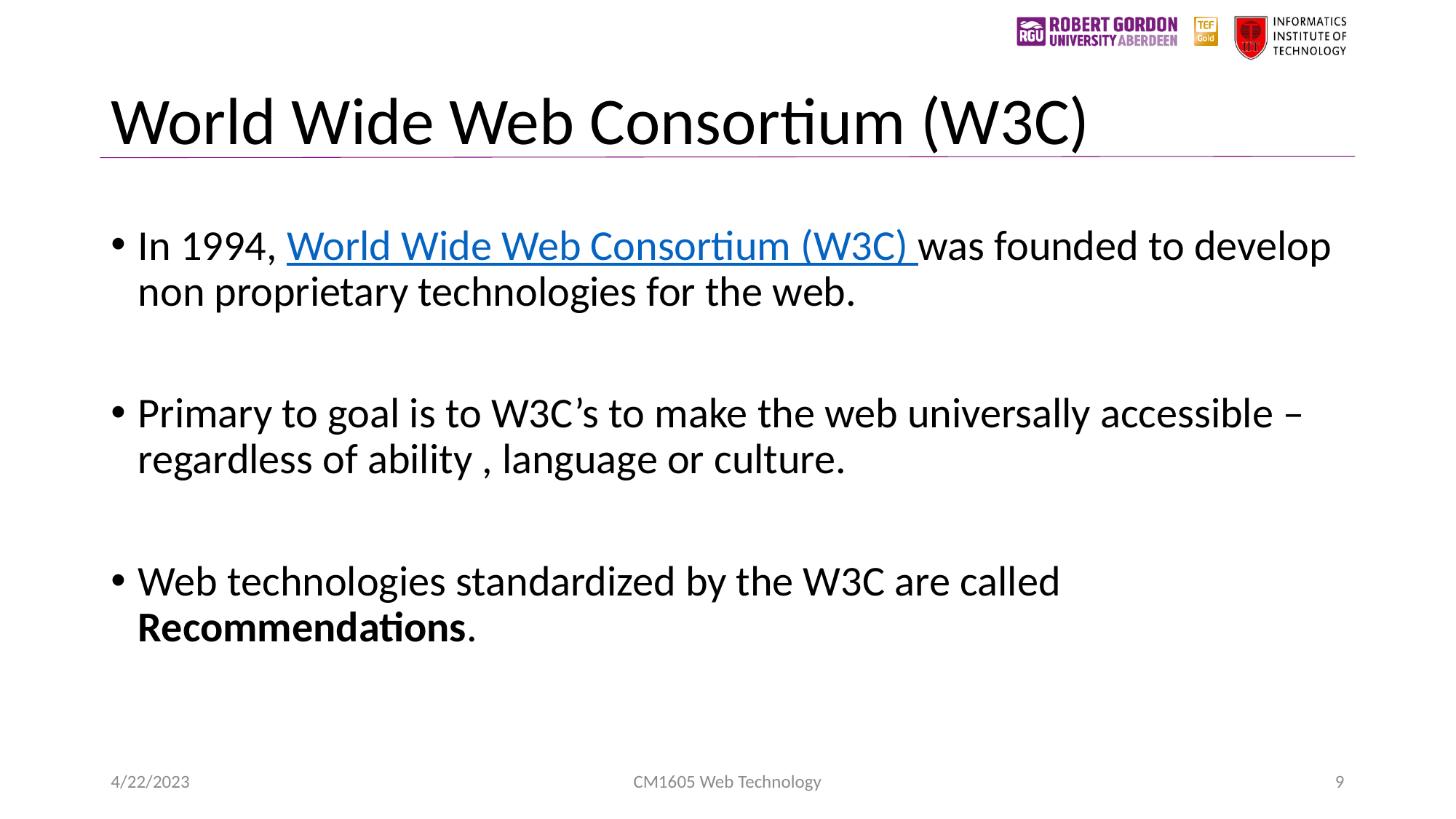

# World Wide Web Consortium (W3C)
In 1994, World Wide Web Consortium (W3C) was founded to develop  non proprietary technologies for the web.

Primary to goal is to W3C’s to make the web universally accessible – regardless of ability , language or culture.

Web technologies standardized by the W3C are called Recommendations.
4/22/2023
CM1605 Web Technology
9